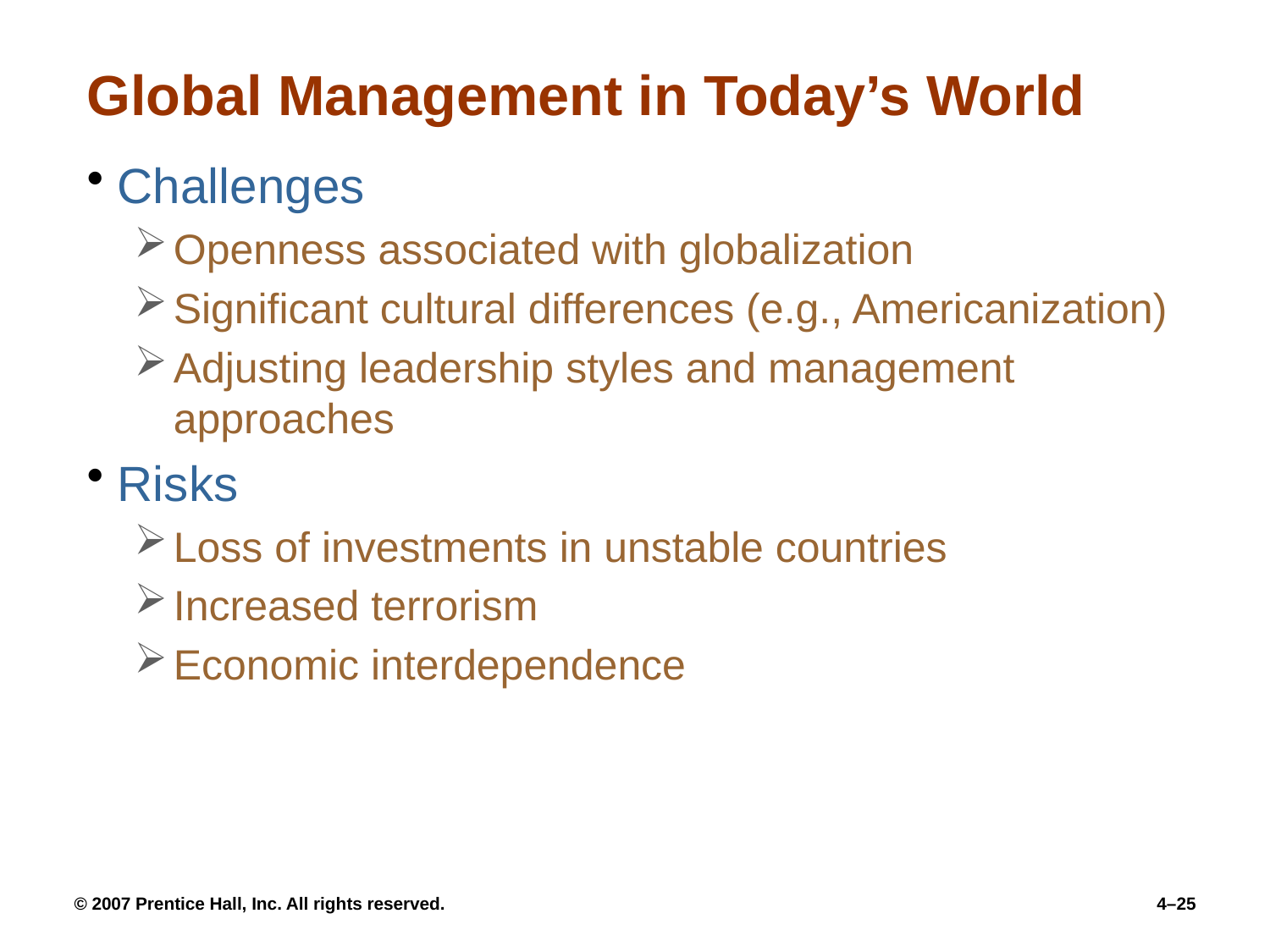

# Global Management in Today’s World
Challenges
Openness associated with globalization
Significant cultural differences (e.g., Americanization)
Adjusting leadership styles and management approaches
Risks
Loss of investments in unstable countries
Increased terrorism
Economic interdependence

© 2007 Prentice Hall, Inc. All rights reserved.
4–25